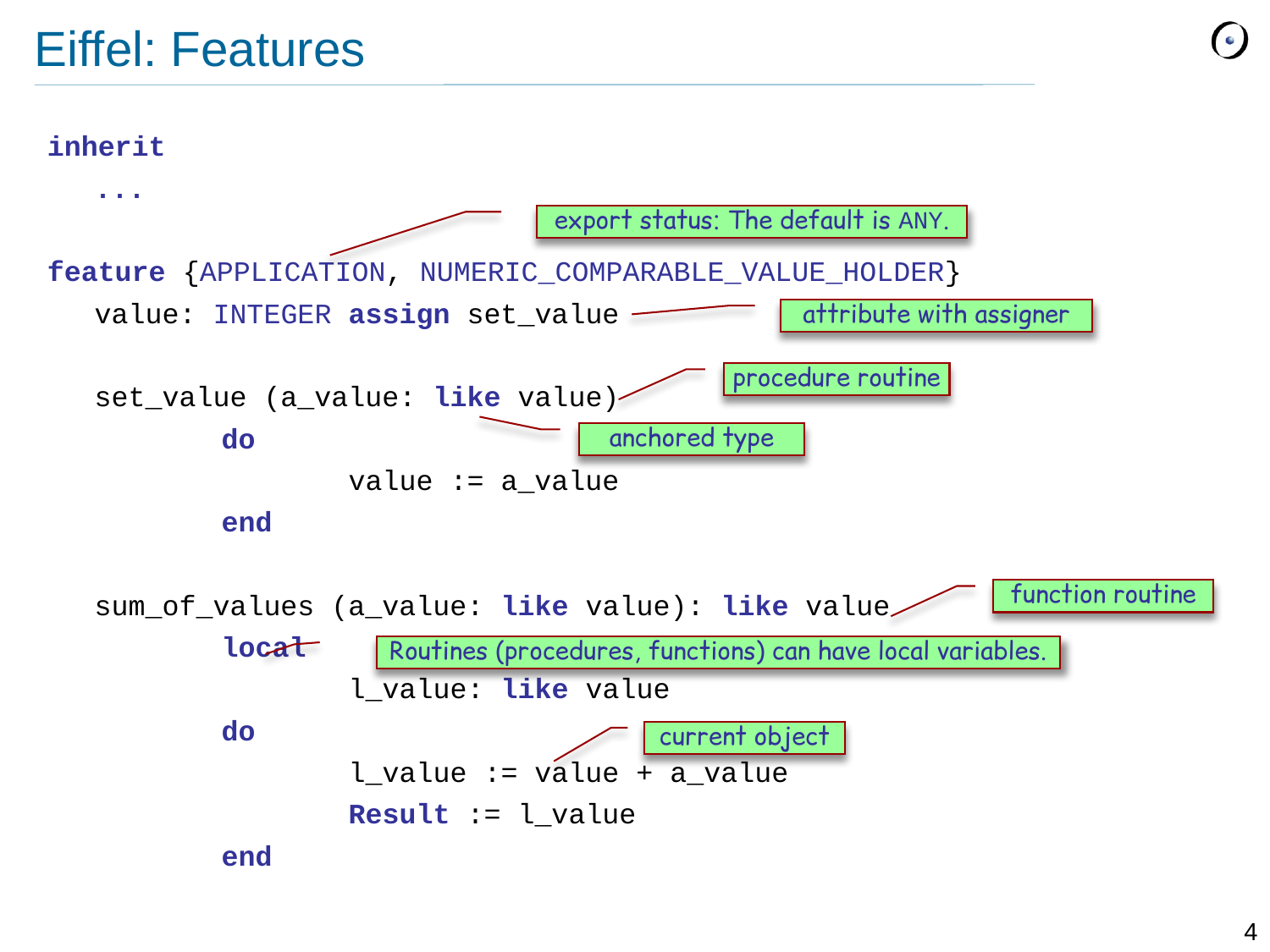

# Eiffel: Features
inherit
	...

feature {APPLICATION, NUMERIC_COMPARABLE_VALUE_HOLDER}
	value: INTEGER assign set_value

	set_value (a_value: like value)
		do
			value := a_value
		end

	sum_of_values (a_value: like value): like value
		local
			l_value: like value
		do
			l_value := value + a_value
			Result := l_value
		end

export status: The default is ANY.
attribute with assigner
procedure routine
anchored type
function routine
Routines (procedures, functions) can have local variables.
current object